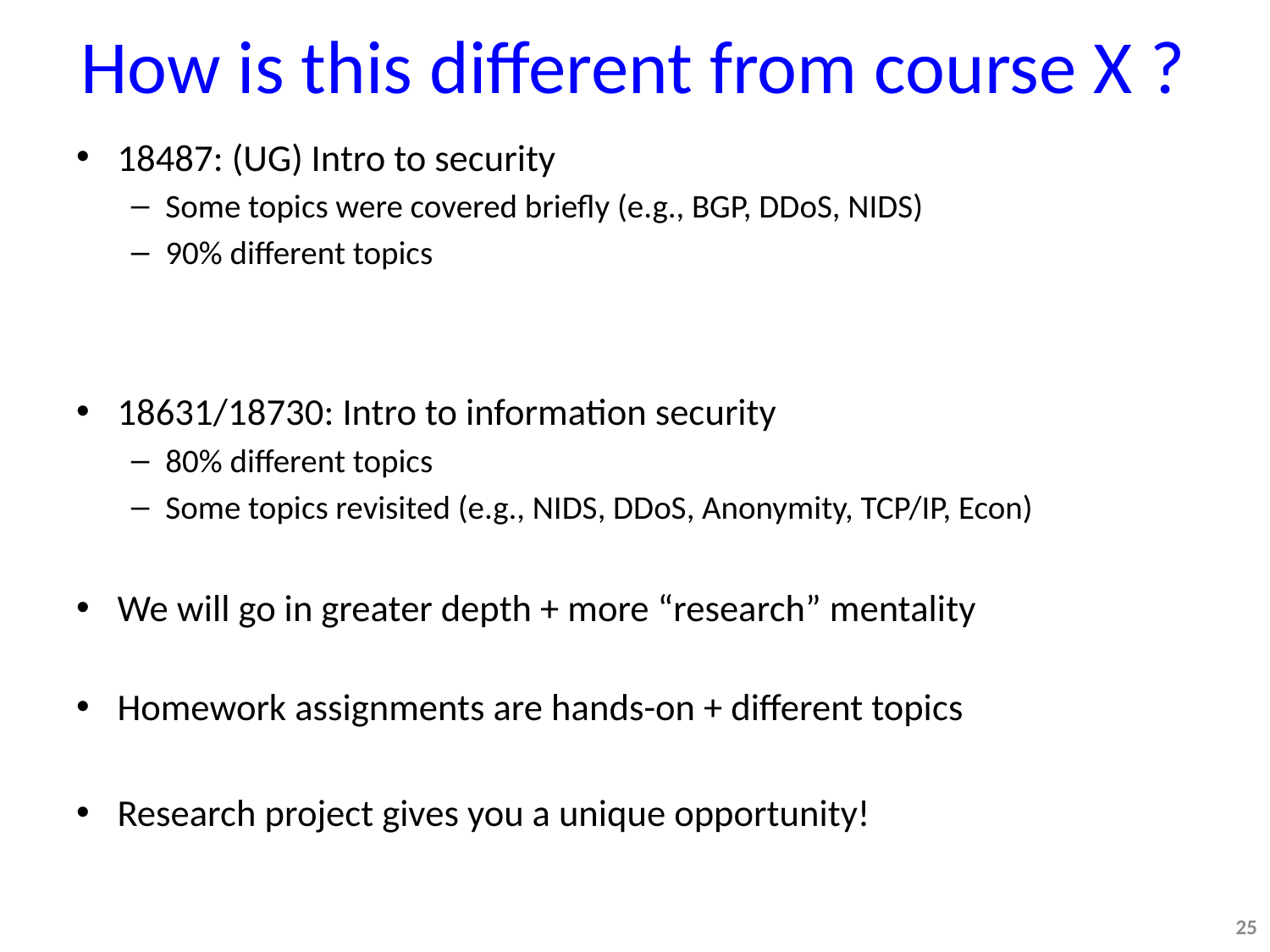

# How is this different from course X ?
18487: (UG) Intro to security
Some topics were covered briefly (e.g., BGP, DDoS, NIDS)
90% different topics

18631/18730: Intro to information security
80% different topics
Some topics revisited (e.g., NIDS, DDoS, Anonymity, TCP/IP, Econ)

We will go in greater depth + more “research” mentality

Homework assignments are hands-on + different topics

Research project gives you a unique opportunity!
25